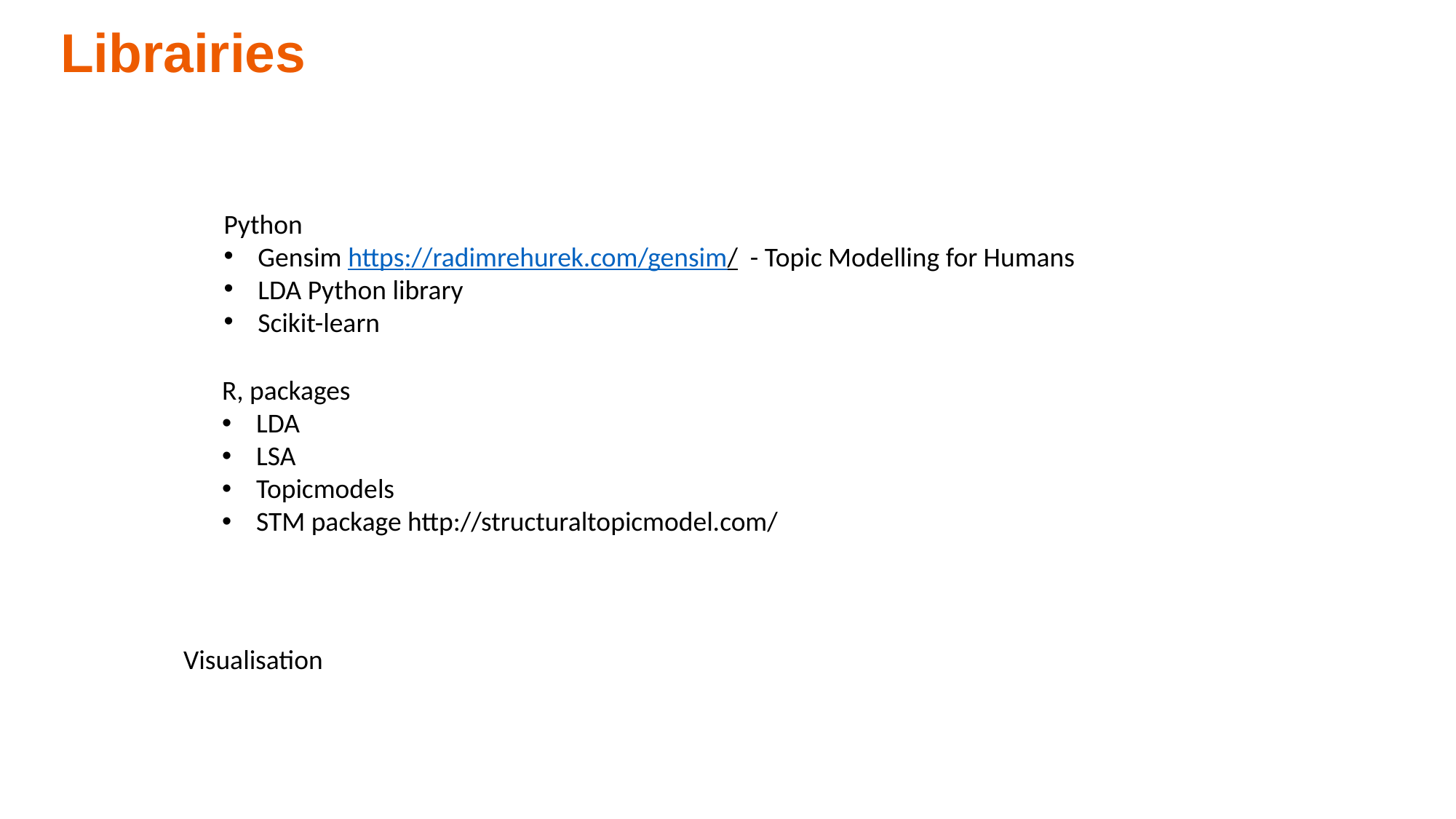

Librairies
Python
Gensim https://radimrehurek.com/gensim/  - Topic Modelling for Humans
LDA Python library
Scikit-learn
R, packages
LDA
LSA
Topicmodels
STM package http://structuraltopicmodel.com/
Visualisation